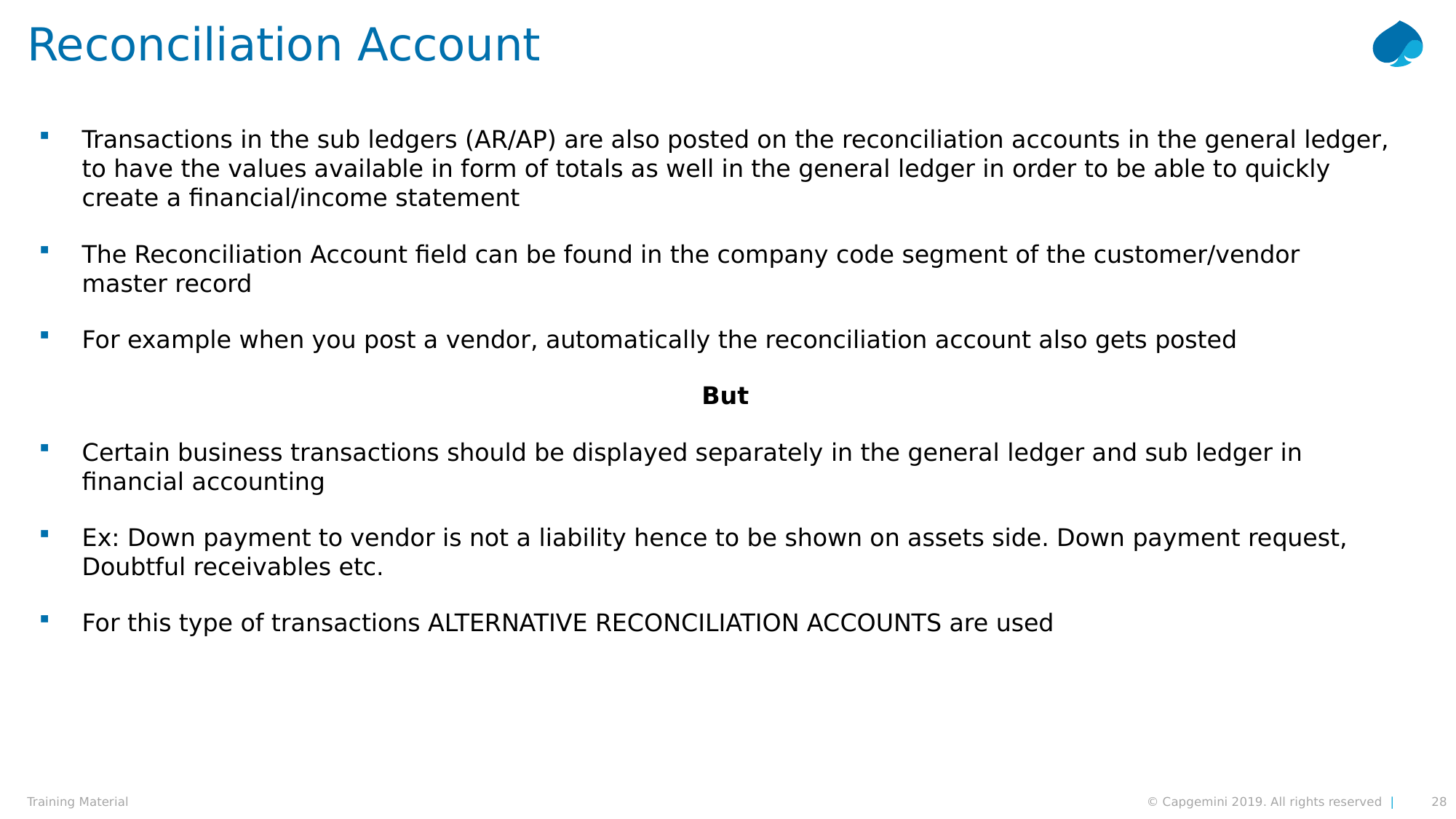

# Reconciliation Account
Transactions in the sub ledgers (AR/AP) are also posted on the reconciliation accounts in the general ledger, to have the values available in form of totals as well in the general ledger in order to be able to quickly create a financial/income statement
The Reconciliation Account field can be found in the company code segment of the customer/vendor
master record
For example when you post a vendor, automatically the reconciliation account also gets posted
But
Certain business transactions should be displayed separately in the general ledger and sub ledger in financial accounting
Ex: Down payment to vendor is not a liability hence to be shown on assets side. Down payment request, Doubtful receivables etc.
For this type of transactions ALTERNATIVE RECONCILIATION ACCOUNTS are used